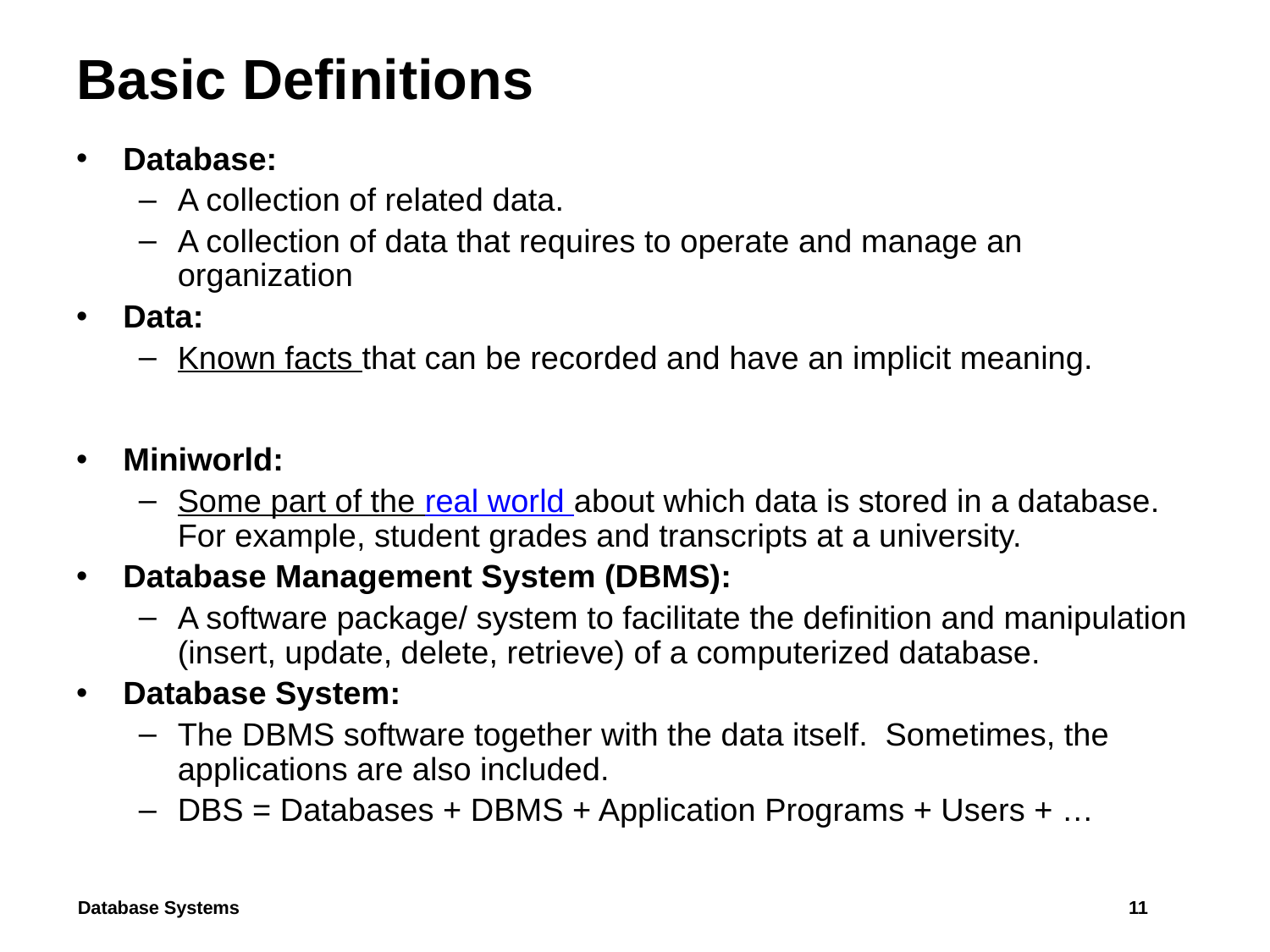

# Basic Definitions
Database:
A collection of related data.
A collection of data that requires to operate and manage an organization
Data:
Known facts that can be recorded and have an implicit meaning.

Miniworld:
Some part of the real world about which data is stored in a database. For example, student grades and transcripts at a university.
Database Management System (DBMS):
A software package/ system to facilitate the definition and manipulation (insert, update, delete, retrieve) of a computerized database.
Database System:
The DBMS software together with the data itself.  Sometimes, the applications are also included.
DBS = Databases + DBMS + Application Programs + Users + …